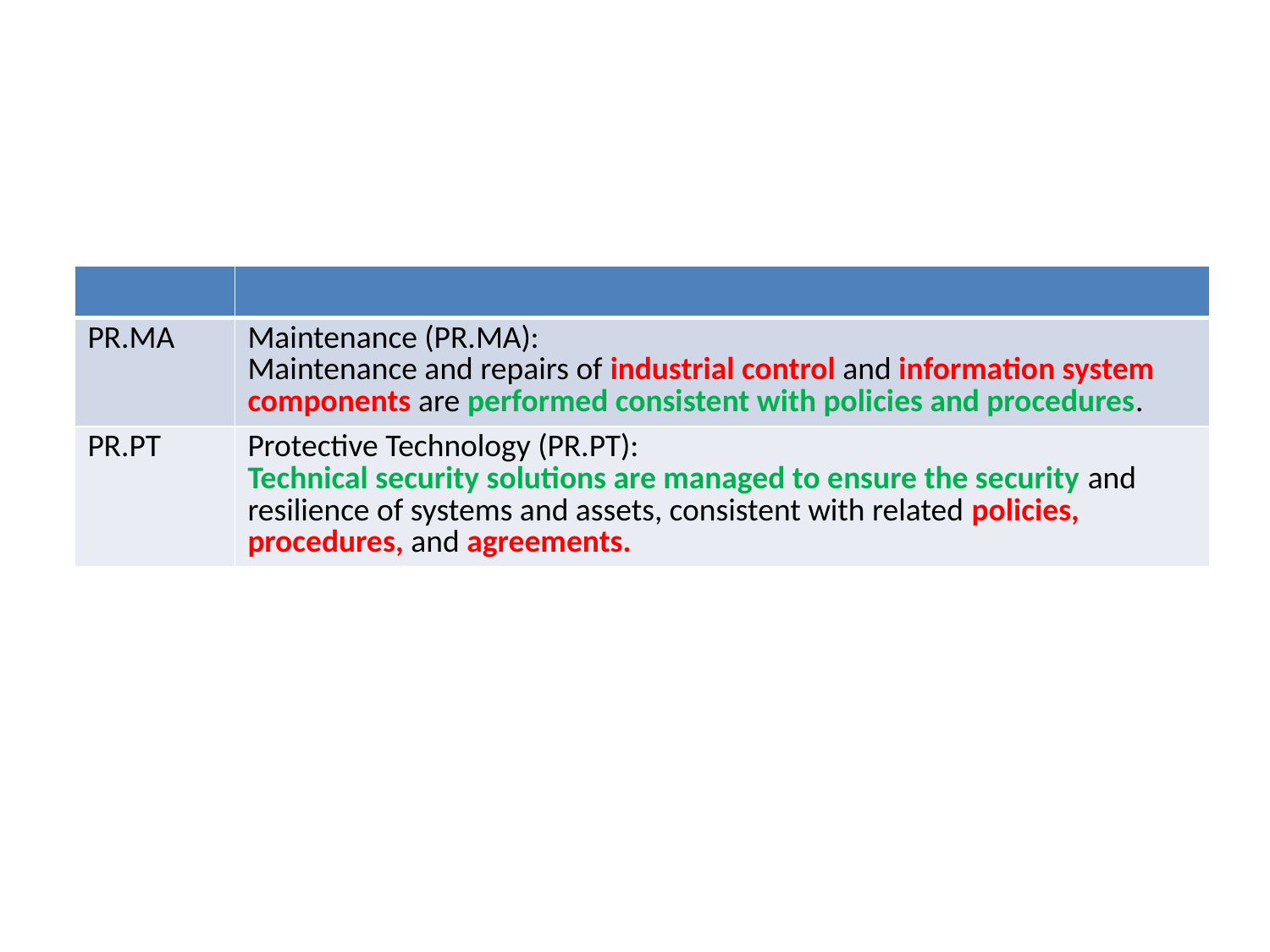

|  |  |
| --- | --- |
| PR.MA | Maintenance (PR.MA): Maintenance and repairs of industrial control and information system components are performed consistent with policies and procedures. |
| PR.PT | Protective Technology (PR.PT): Technical security solutions are managed to ensure the security and resilience of systems and assets, consistent with related policies, procedures, and agreements. |